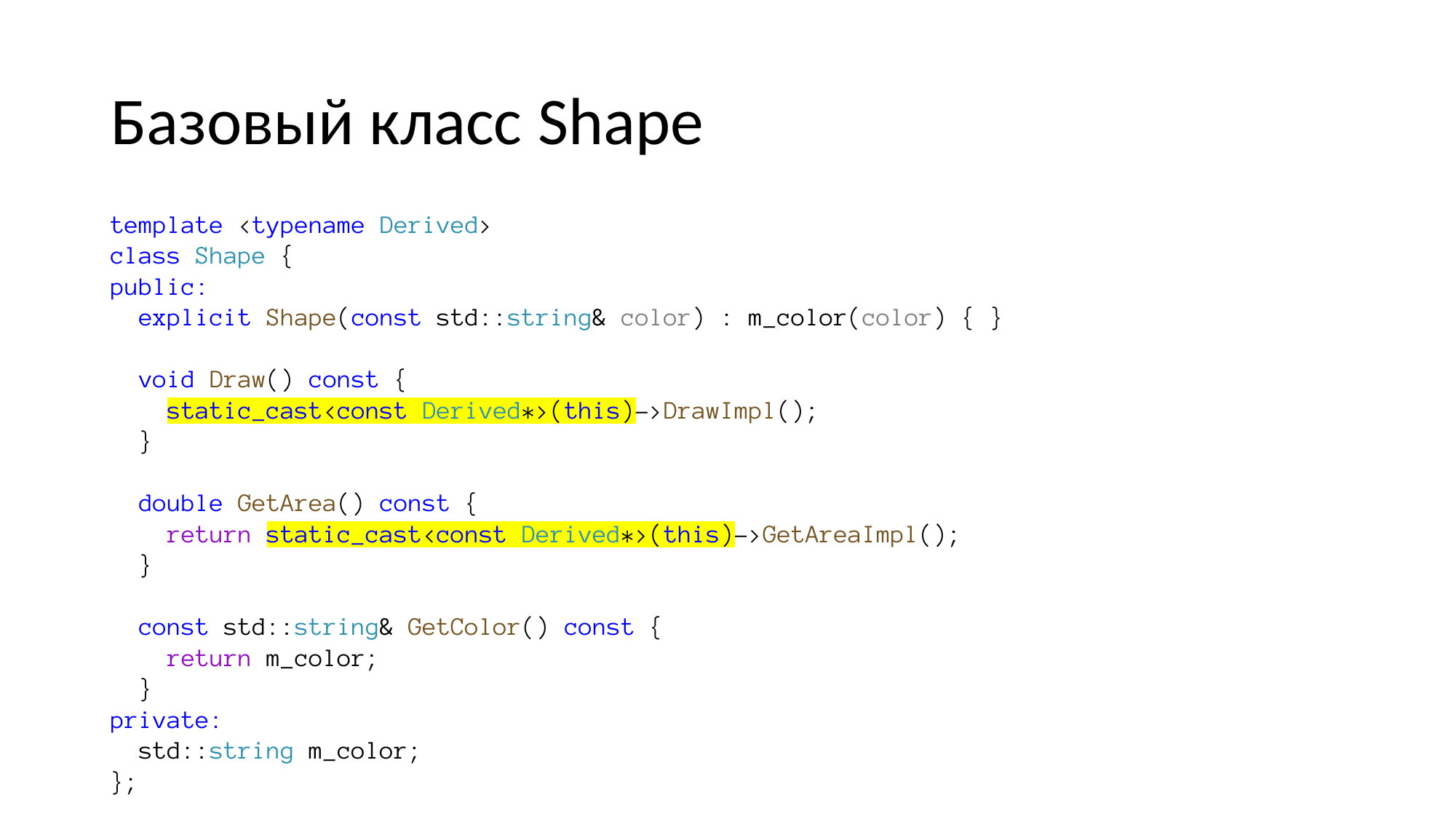

# Базовый класс Shape
template <typename Derived>
class Shape {
public:
  explicit Shape(const std::string& color) : m_color(color) { }
  void Draw() const {
    static_cast<const Derived*>(this)->DrawImpl();
  }
  double GetArea() const {
    return static_cast<const Derived*>(this)->GetAreaImpl();
  }
  const std::string& GetColor() const {
    return m_color;
  }
private:
  std::string m_color;
};